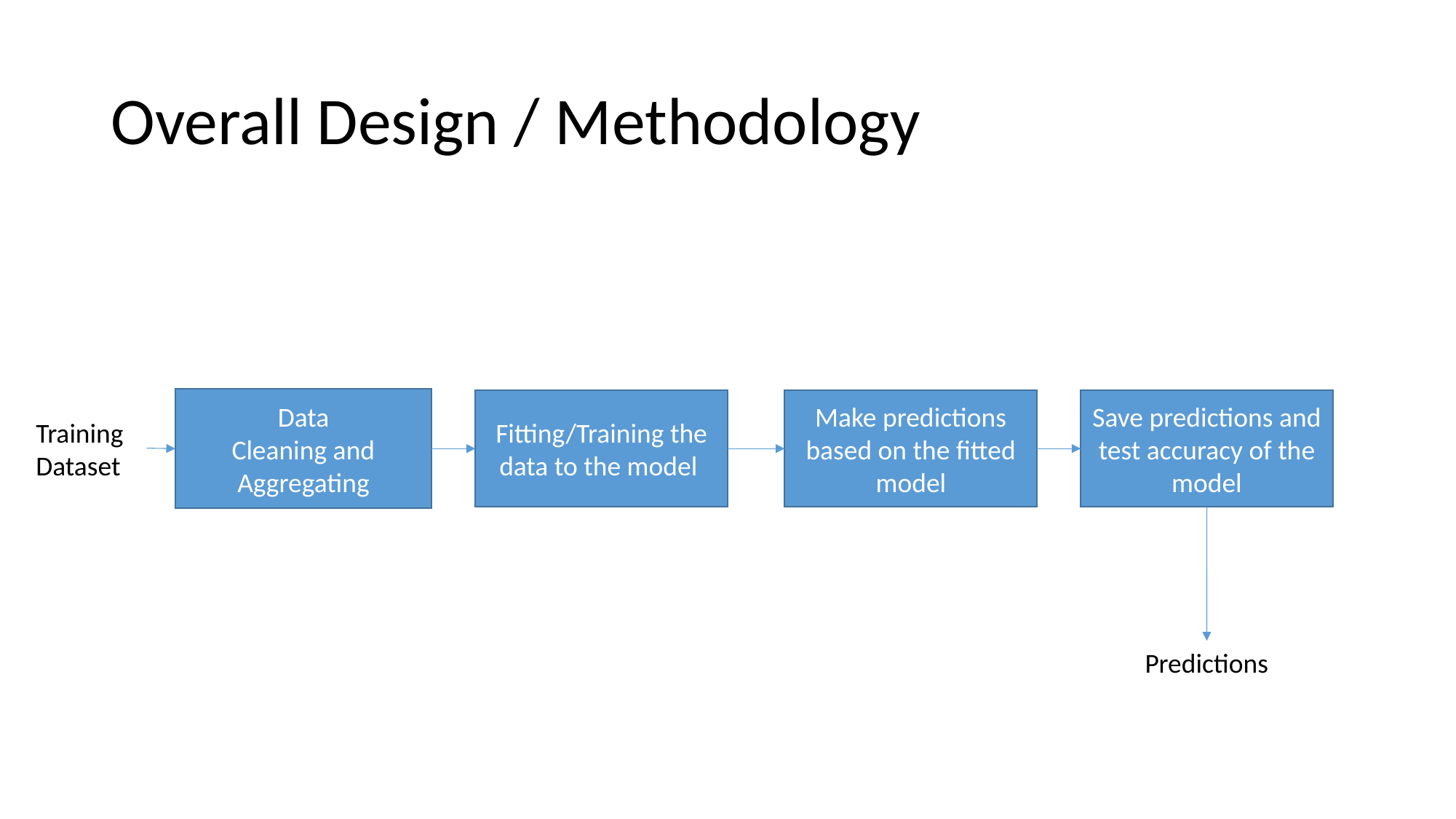

# Overall Design / Methodology
Data
Cleaning and Aggregating
Fitting/Training the data to the model
Make predictions based on the fitted model
Save predictions and test accuracy of the model
Training
Dataset
Predictions